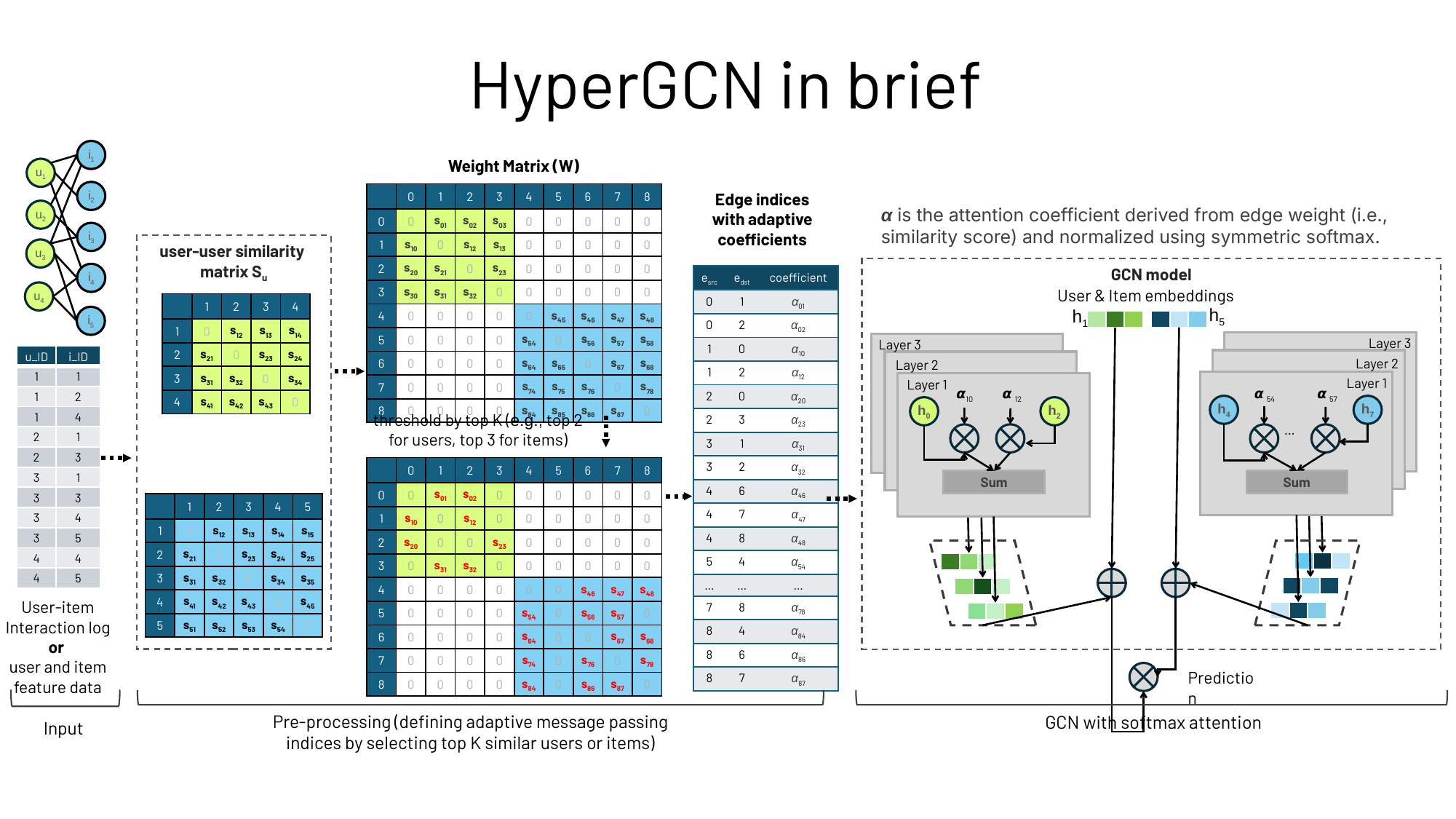

# HyperGCN in brief
i1
Weight Matrix (W)
u1
i2
Edge indices with adaptive coefficients
|  | 0 | 1 | 2 | 3 | 4 | 5 | 6 | 7 | 8 |
| --- | --- | --- | --- | --- | --- | --- | --- | --- | --- |
| 0 | 0 | s01 | s02 | s03 | 0 | 0 | 0 | 0 | 0 |
| 1 | s10 | 0 | s12 | s13 | 0 | 0 | 0 | 0 | 0 |
| 2 | s20 | s21 | 0 | s23 | 0 | 0 | 0 | 0 | 0 |
| 3 | s30 | s31 | s32 | 0 | 0 | 0 | 0 | 0 | 0 |
| 4 | 0 | 0 | 0 | 0 | 0 | s45 | s46 | s47 | s48 |
| 5 | 0 | 0 | 0 | 0 | s54 | 0 | s56 | s57 | s58 |
| 6 | 0 | 0 | 0 | 0 | s64 | s65 | 0 | s67 | s68 |
| 7 | 0 | 0 | 0 | 0 | s74 | s75 | s76 | 0 | s78 |
| 8 | 0 | 0 | 0 | 0 | s84 | s85 | s86 | s87 | 0 |
α is the attention coefficient derived from edge weight (i.e., similarity score) and normalized using symmetric softmax.
u2
i3
user-user similarity
matrix Su

item-item similarity
matrix Si

u3
GCN model
i4
| esrc | edst | coefficient |
| --- | --- | --- |
| 0 | 1 | α01 |
| 0 | 2 | α02 |
| 1 | 0 | α10 |
| 1 | 2 | α12 |
| 2 | 0 | α20 |
| 2 | 3 | α23 |
| 3 | 1 | α31 |
| 3 | 2 | α32 |
| 4 | 6 | α46 |
| 4 | 7 | α47 |
| 4 | 8 | α48 |
| 5 | 4 | α54 |
| … | … | … |
| 7 | 8 | α78 |
| 8 | 4 | α84 |
| 8 | 6 | α86 |
| 8 | 7 | α87 |
User & Item embeddings
u4
|  | 1 | 2 | 3 | 4 |
| --- | --- | --- | --- | --- |
| 1 | 0 | s12 | s13 | s14 |
| 2 | s21 | 0 | s23 | s24 |
| 3 | s31 | s32 | 0 | s34 |
| 4 | s41 | s42 | s43 | 0 |
h5
h1
i5
|  |  |  |
| --- | --- | --- |
|  |  |  |
| --- | --- | --- |
Layer 3
Layer 3

| u\_ID | i\_ID |
| --- | --- |
| 1 | 1 |
| 1 | 2 |
| 1 | 4 |
| 2 | 1 |
| 2 | 3 |
| 3 | 1 |
| 3 | 3 |
| 3 | 4 |
| 3 | 5 |
| 4 | 4 |
| 4 | 5 |
Layer 2

Layer 2

Layer 1
Layer 1

𝞪10
𝞪 12
𝞪 54
𝞪 57
h4
h7
h0
h2

threshold by top K (e.g., top 2 for users, top 3 for items)
…

|  | 0 | 1 | 2 | 3 | 4 | 5 | 6 | 7 | 8 |
| --- | --- | --- | --- | --- | --- | --- | --- | --- | --- |
| 0 | 0 | s01 | s02 | 0 | 0 | 0 | 0 | 0 | 0 |
| 1 | s10 | 0 | s12 | 0 | 0 | 0 | 0 | 0 | 0 |
| 2 | s20 | 0 | 0 | s23 | 0 | 0 | 0 | 0 | 0 |
| 3 | 0 | s31 | s32 | 0 | 0 | 0 | 0 | 0 | 0 |
| 4 | 0 | 0 | 0 | 0 | 0 | 0 | s46 | s47 | s48 |
| 5 | 0 | 0 | 0 | 0 | s54 | 0 | s56 | s57 | 0 |
| 6 | 0 | 0 | 0 | 0 | s64 | 0 | 0 | s67 | s68 |
| 7 | 0 | 0 | 0 | 0 | s74 | 0 | s76 | 0 | s78 |
| 8 | 0 | 0 | 0 | 0 | s84 | 0 | s86 | s87 | 0 |
Sum
Sum
|  | 1 | 2 | 3 | 4 | 5 |
| --- | --- | --- | --- | --- | --- |
| 1 | 0 | s12 | s13 | s14 | s15 |
| 2 | s21 | 0 | s23 | s24 | s25 |
| 3 | s31 | s32 | 0 | s34 | s35 |
| 4 | s41 | s42 | s43 | 0 | s45 |
| 5 | s51 | s52 | s53 | s54 | 0 |

|  |  |  |
| --- | --- | --- |
|  |  |  |
| --- | --- | --- |

|  |  |  |
| --- | --- | --- |
|  |  |  |
| --- | --- | --- |
User-item
Interaction log
or
user and item feature data
|  |  |  |
| --- | --- | --- |
|  |  |  |
| --- | --- | --- |

Prediction

Pre-processing (defining adaptive message passing indices by selecting top K similar users or items)
GCN with softmax attention
Input